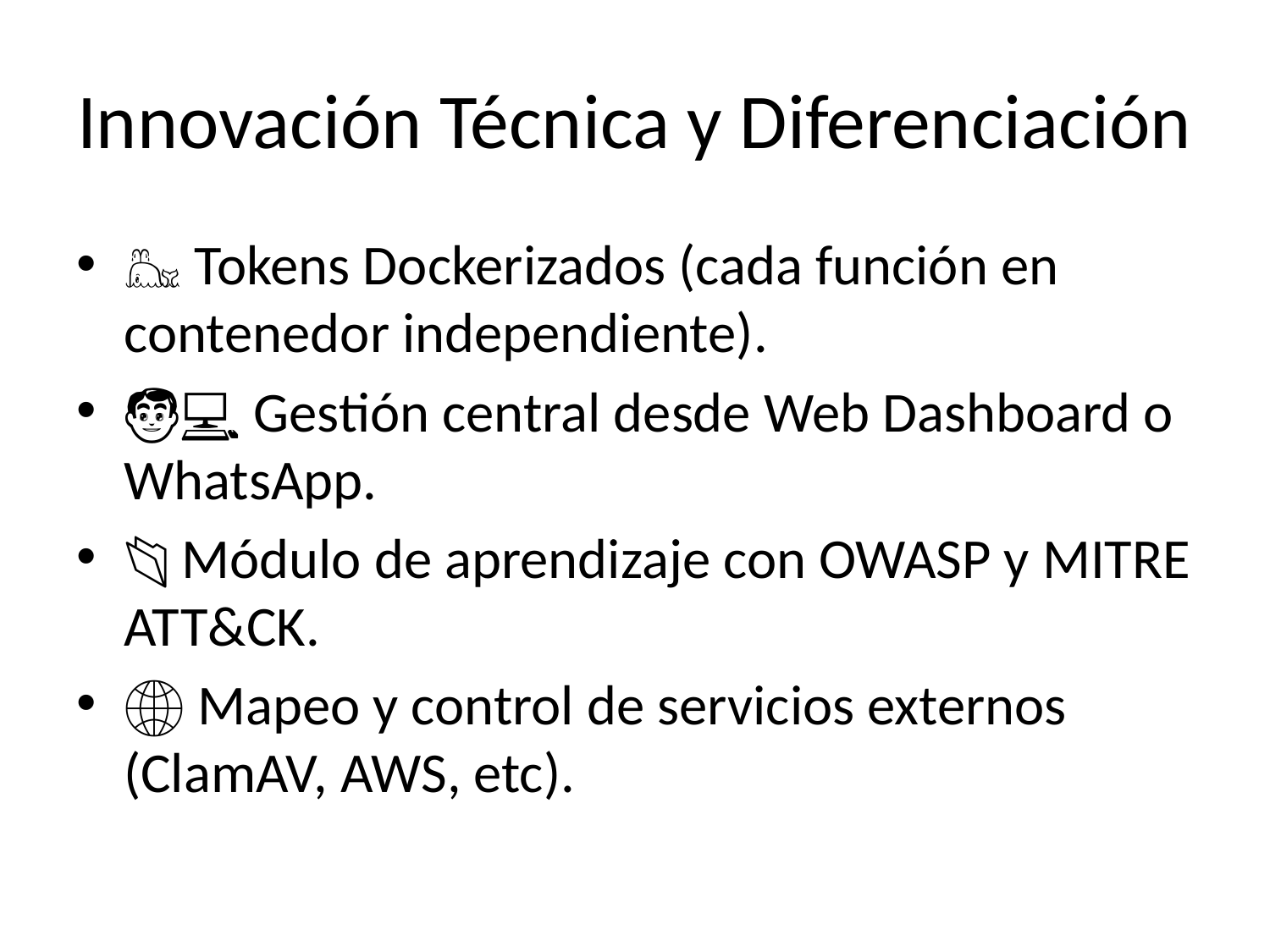

# Innovación Técnica y Diferenciación
🐳 Tokens Dockerizados (cada función en contenedor independiente).
👨‍💻 Gestión central desde Web Dashboard o WhatsApp.
📂 Módulo de aprendizaje con OWASP y MITRE ATT&CK.
🌐 Mapeo y control de servicios externos (ClamAV, AWS, etc).